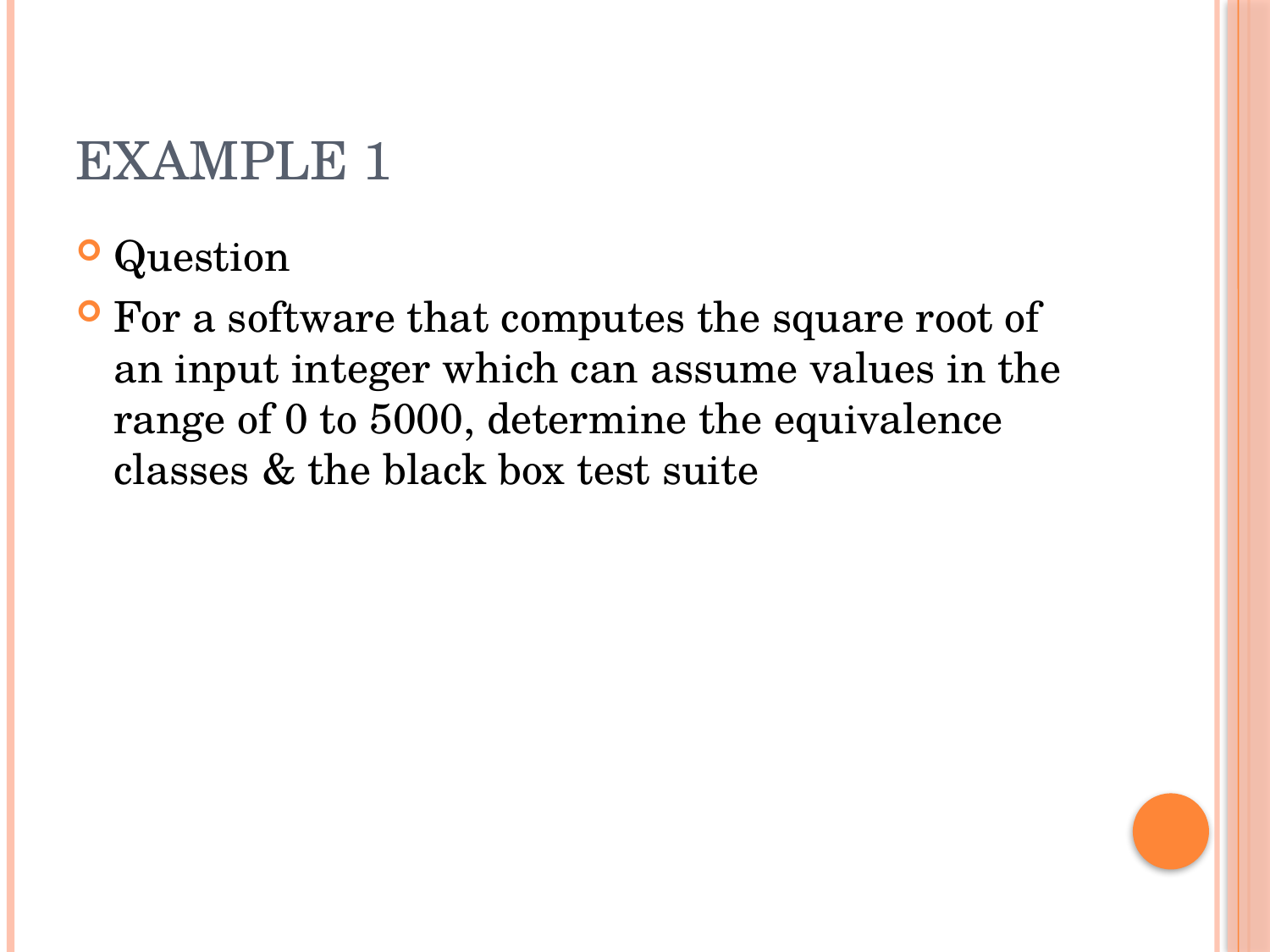

# Example 1
Question
For a software that computes the square root of an input integer which can assume values in the range of 0 to 5000, determine the equivalence classes & the black box test suite